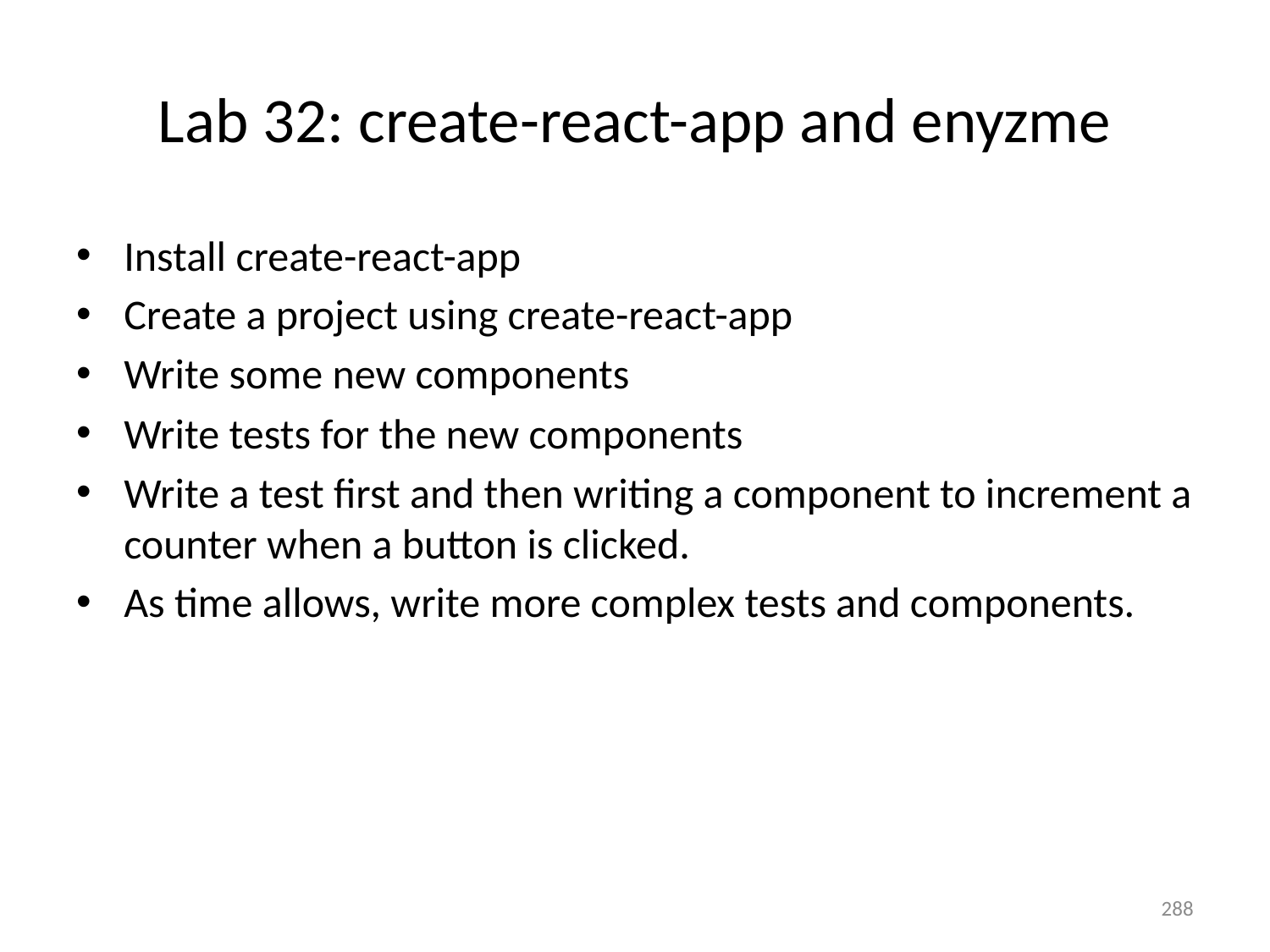

# Lab 32: create-react-app and enyzme
Install create-react-app
Create a project using create-react-app
Write some new components
Write tests for the new components
Write a test first and then writing a component to increment a counter when a button is clicked.
As time allows, write more complex tests and components.
288